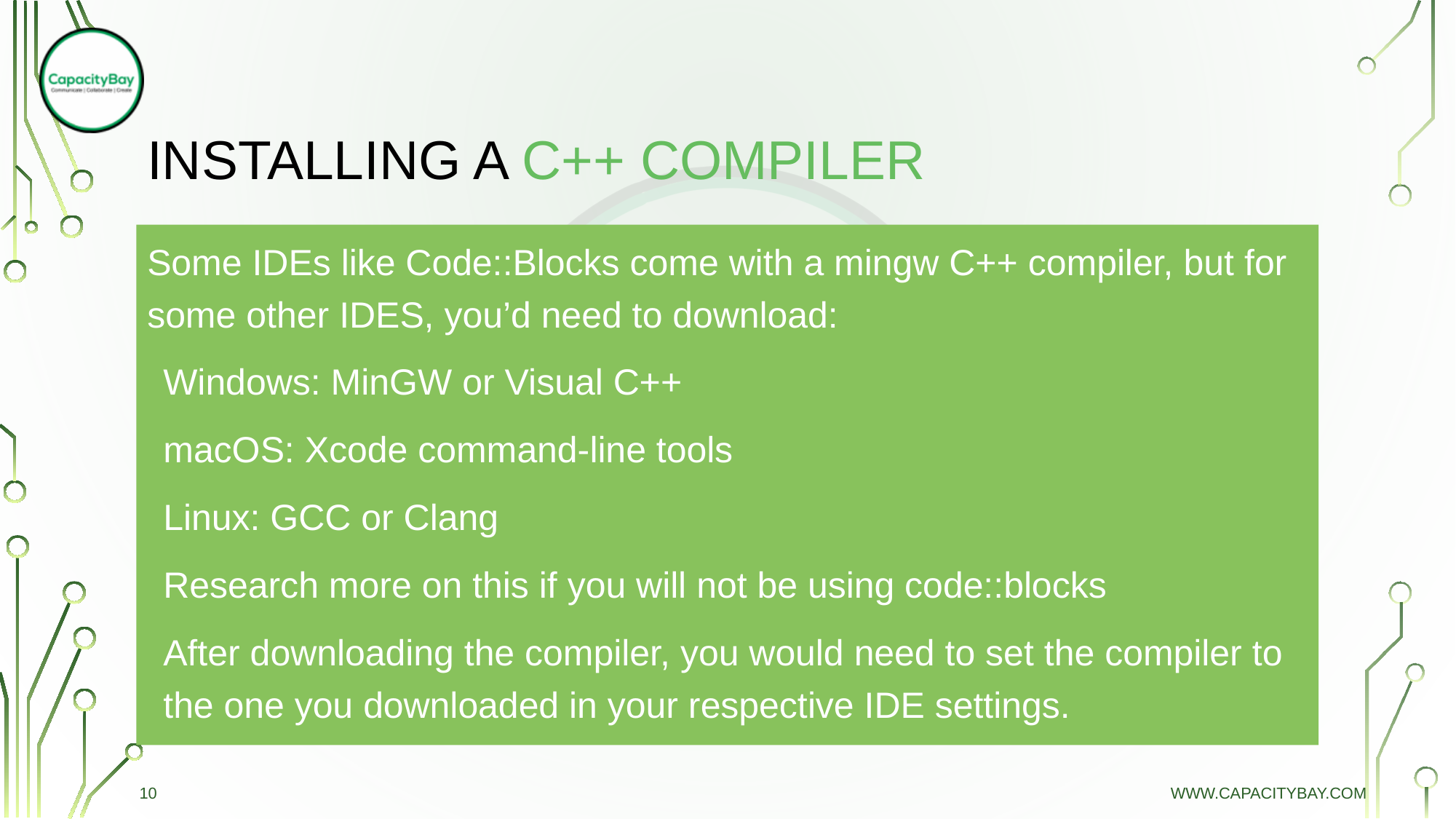

# Installing a C++ Compiler
Some IDEs like Code::Blocks come with a mingw C++ compiler, but for some other IDES, you’d need to download:
Windows: MinGW or Visual C++
macOS: Xcode command-line tools
Linux: GCC or Clang
Research more on this if you will not be using code::blocks
After downloading the compiler, you would need to set the compiler to the one you downloaded in your respective IDE settings.

10
www.capacitybay.com